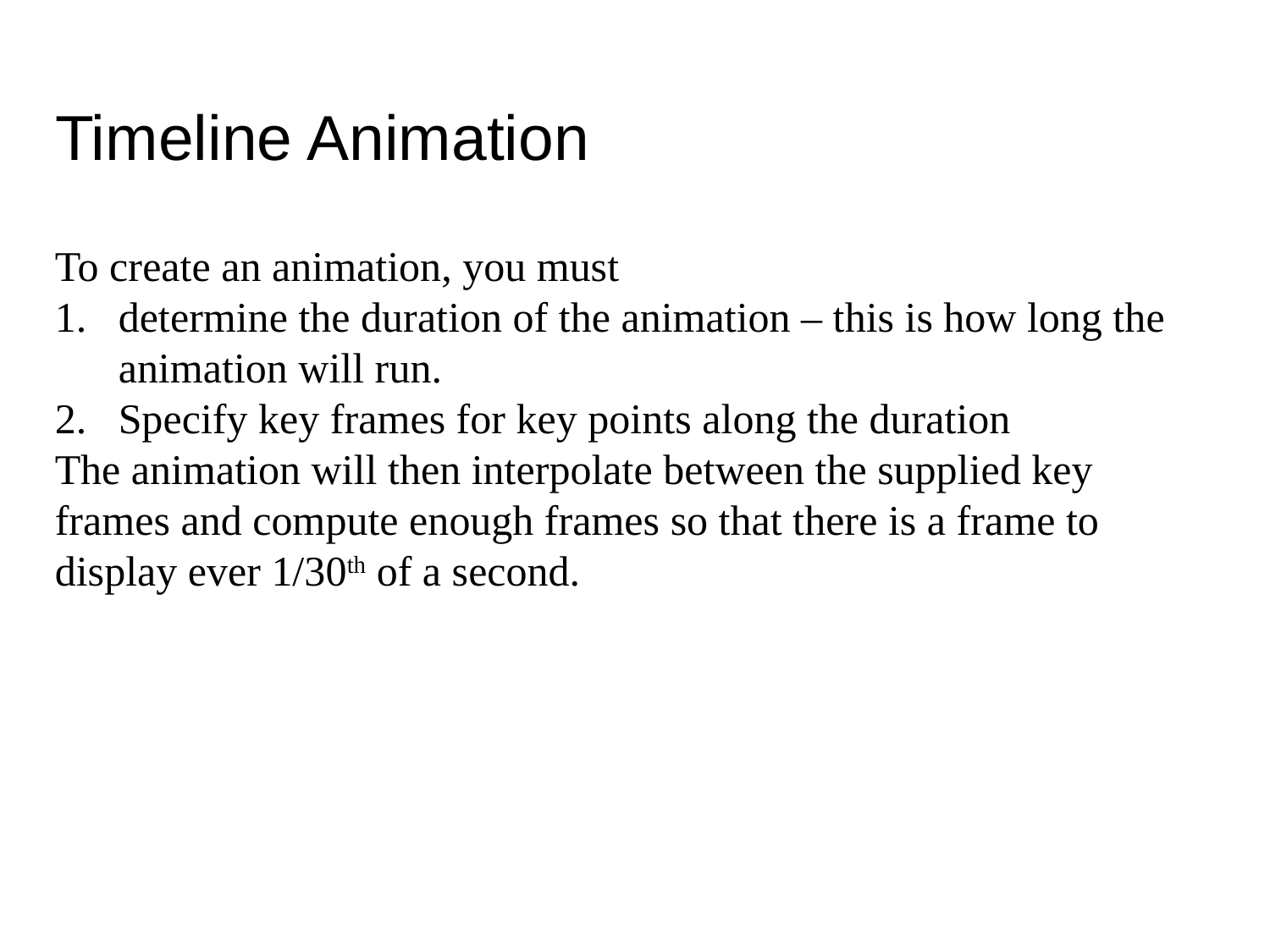

Timeline Animation
To create an animation, you must
determine the duration of the animation – this is how long the animation will run.
Specify key frames for key points along the duration
The animation will then interpolate between the supplied key frames and compute enough frames so that there is a frame to display ever 1/30th of a second.